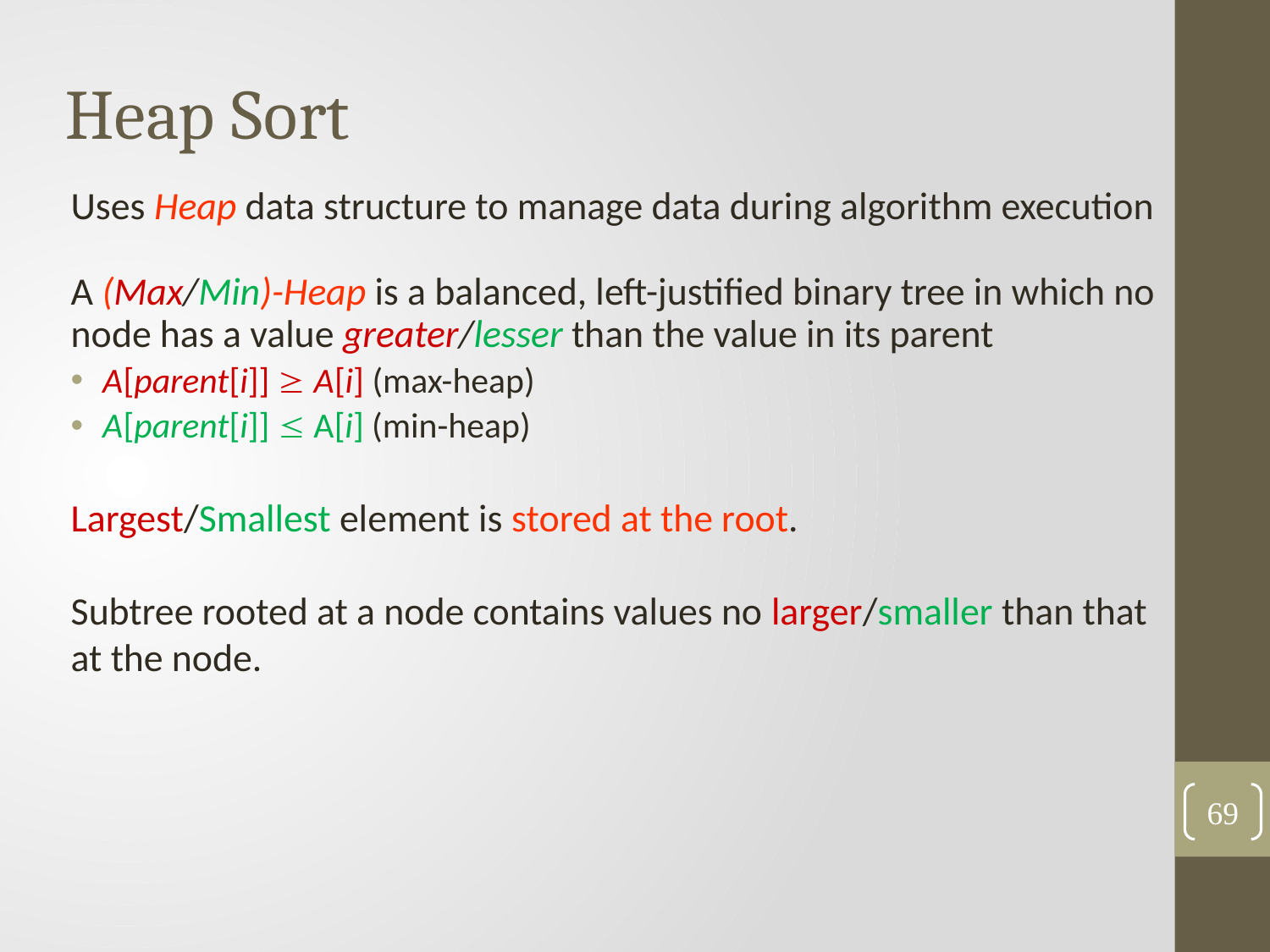

# Heap Sort
Uses Heap data structure to manage data during algorithm execution

A (Max/Min)-Heap is a balanced, left-justified binary tree in which no node has a value greater/lesser than the value in its parent
A[parent[i]] ≥ A[i] (max-heap)
A[parent[i]] ≤ A[i] (min-heap)

Largest/Smallest element is stored at the root.

Subtree rooted at a node contains values no larger/smaller than that at the node.
69